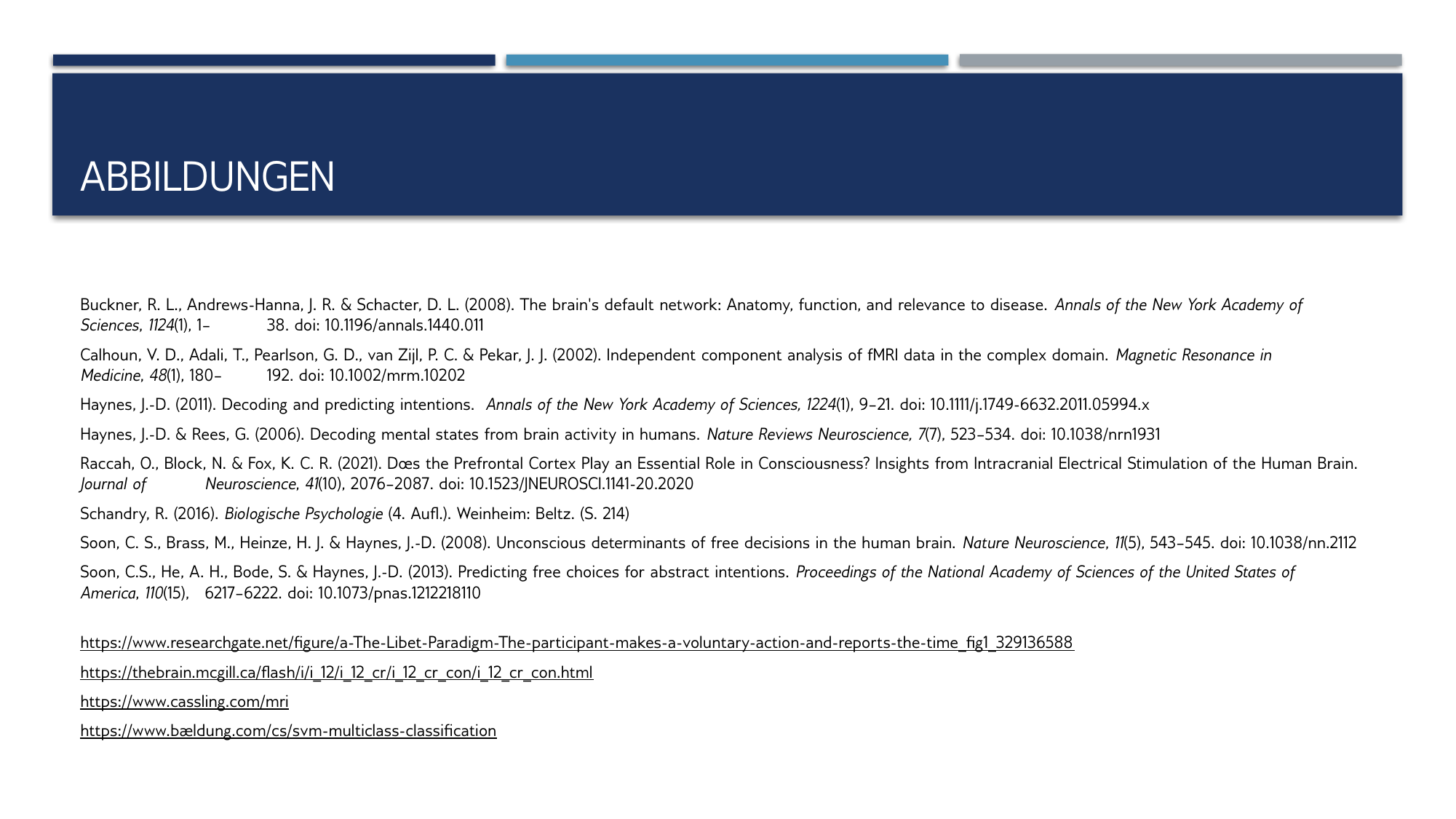

# Abbildungen

Buckner, R. L., Andrews-Hanna, J. R. & Schacter, D. L. (2008). The brain's default network: Anatomy, function, and relevance to disease. Annals of the New York Academy of Sciences, 1124(1), 1–	38. doi: 10.1196/annals.1440.011
Calhoun, V. D., Adali, T., Pearlson, G. D., van Zijl, P. C. & Pekar, J. J. (2002). Independent component analysis of fMRI data in the complex domain. Magnetic Resonance in Medicine, 48(1), 180–	192. doi: 10.1002/mrm.10202
Haynes, J.-D. (2011). Decoding and predicting intentions.  Annals of the New York Academy of Sciences, 1224(1), 9–21. doi: 10.1111/j.1749-6632.2011.05994.x
Haynes, J.-D. & Rees, G. (2006). Decoding mental states from brain activity in humans. Nature Reviews Neuroscience, 7(7), 523–534. doi: 10.1038/nrn1931
Raccah, O., Block, N. & Fox, K. C. R. (2021). Does the Prefrontal Cortex Play an Essential Role in Consciousness? Insights from Intracranial Electrical Stimulation of the Human Brain. Journal of 	Neuroscience, 41(10), 2076–2087. doi: 10.1523/JNEUROSCI.1141-20.2020
Schandry, R. (2016). Biologische Psychologie (4. Aufl.). Weinheim: Beltz. (S. 214)
Soon, C. S., Brass, M., Heinze, H. J. & Haynes, J.-D. (2008). Unconscious determinants of free decisions in the human brain. Nature Neuroscience, 11(5), 543–545. doi: 10.1038/nn.2112
Soon, C.S., He, A. H., Bode, S. & Haynes, J.-D. (2013). Predicting free choices for abstract intentions. Proceedings of the National Academy of Sciences of the United States of America, 110(15), 	6217–6222. doi: 10.1073/pnas.1212218110
https://www.researchgate.net/figure/a-The-Libet-Paradigm-The-participant-makes-a-voluntary-action-and-reports-the-time_fig1_329136588
https://thebrain.mcgill.ca/flash/i/i_12/i_12_cr/i_12_cr_con/i_12_cr_con.html
https://www.cassling.com/mri
https://www.baeldung.com/cs/svm-multiclass-classification